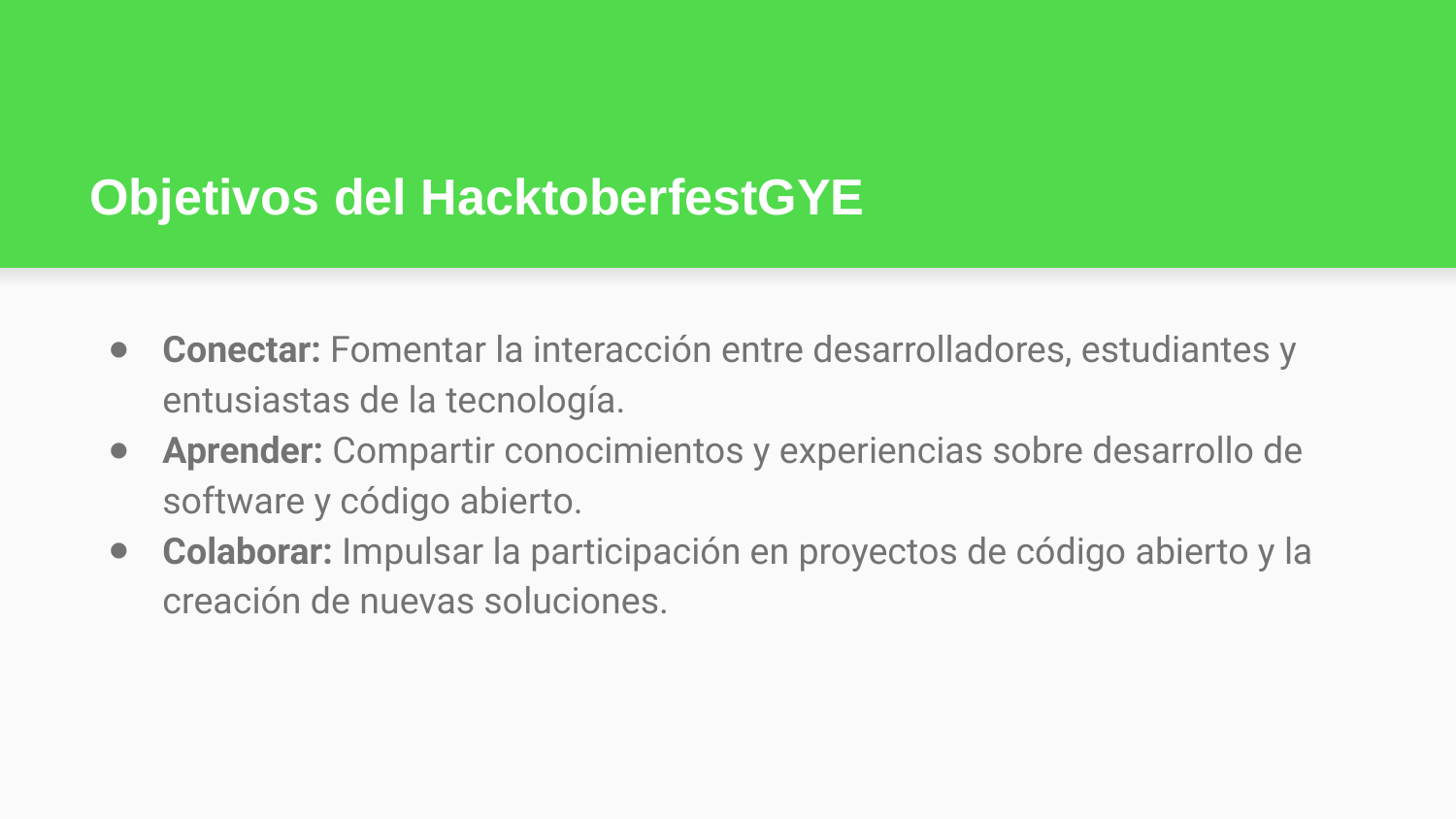

# Objetivos del HacktoberfestGYE
Conectar: Fomentar la interacción entre desarrolladores, estudiantes y entusiastas de la tecnología.
Aprender: Compartir conocimientos y experiencias sobre desarrollo de software y código abierto.
Colaborar: Impulsar la participación en proyectos de código abierto y la creación de nuevas soluciones.